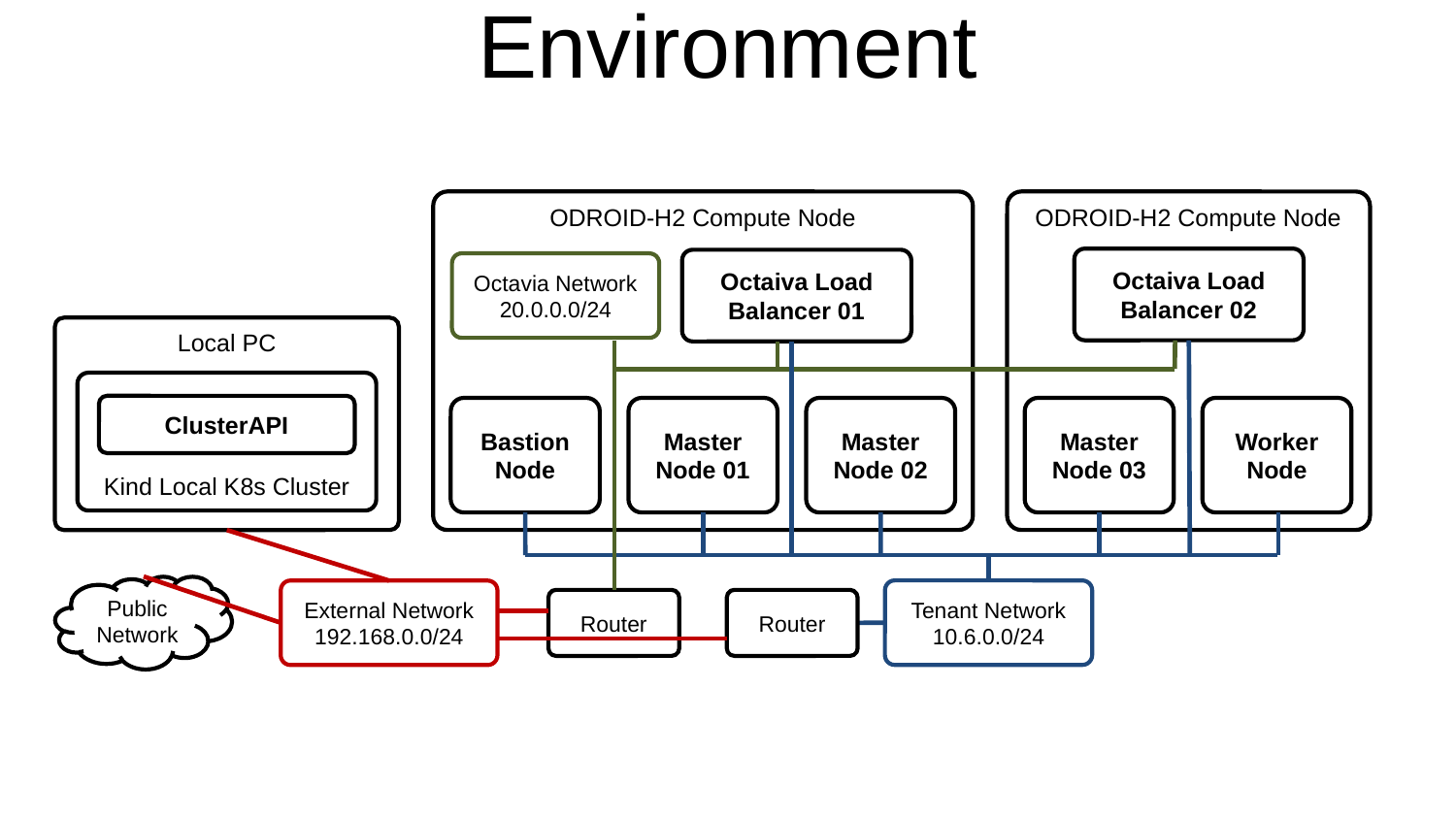

# Environment
ODROID-H2 Compute Node
ODROID-H2 Compute Node
Octaiva Load Balancer 02
Octaiva Load Balancer 01
Octavia Network
20.0.0.0/24
Local PC
Kind Local K8s Cluster
ClusterAPI
Bastion Node
Master Node 01
Master Node 02
Master Node 03
Worker
Node
Public
Network
Tenant Network
10.6.0.0/24
External Network
192.168.0.0/24
Router
Router